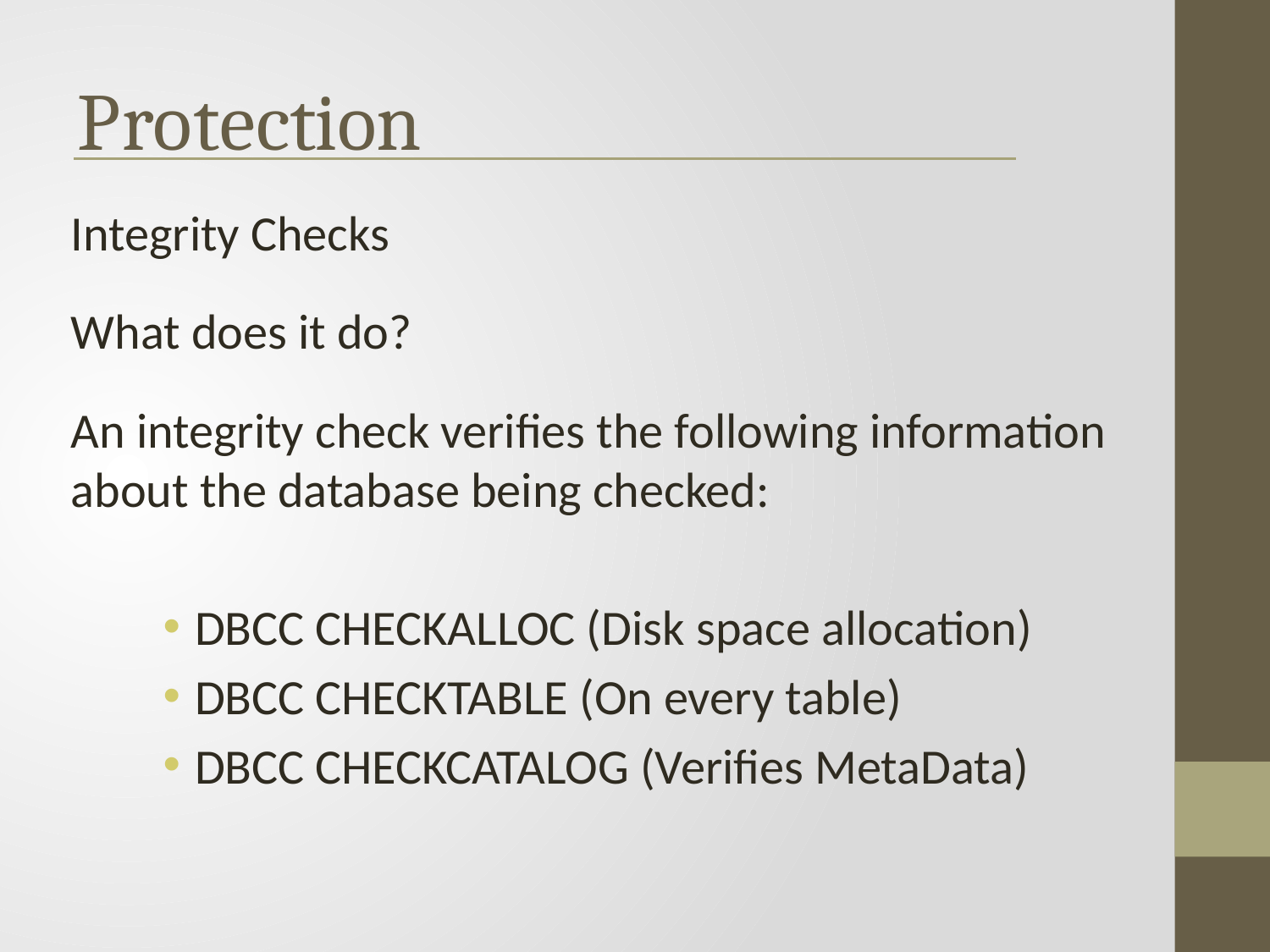

Protection
Integrity Checks

What does it do?

An integrity check verifies the following information about the database being checked:

DBCC CHECKALLOC (Disk space allocation)
DBCC CHECKTABLE (On every table)
DBCC CHECKCATALOG (Verifies MetaData)